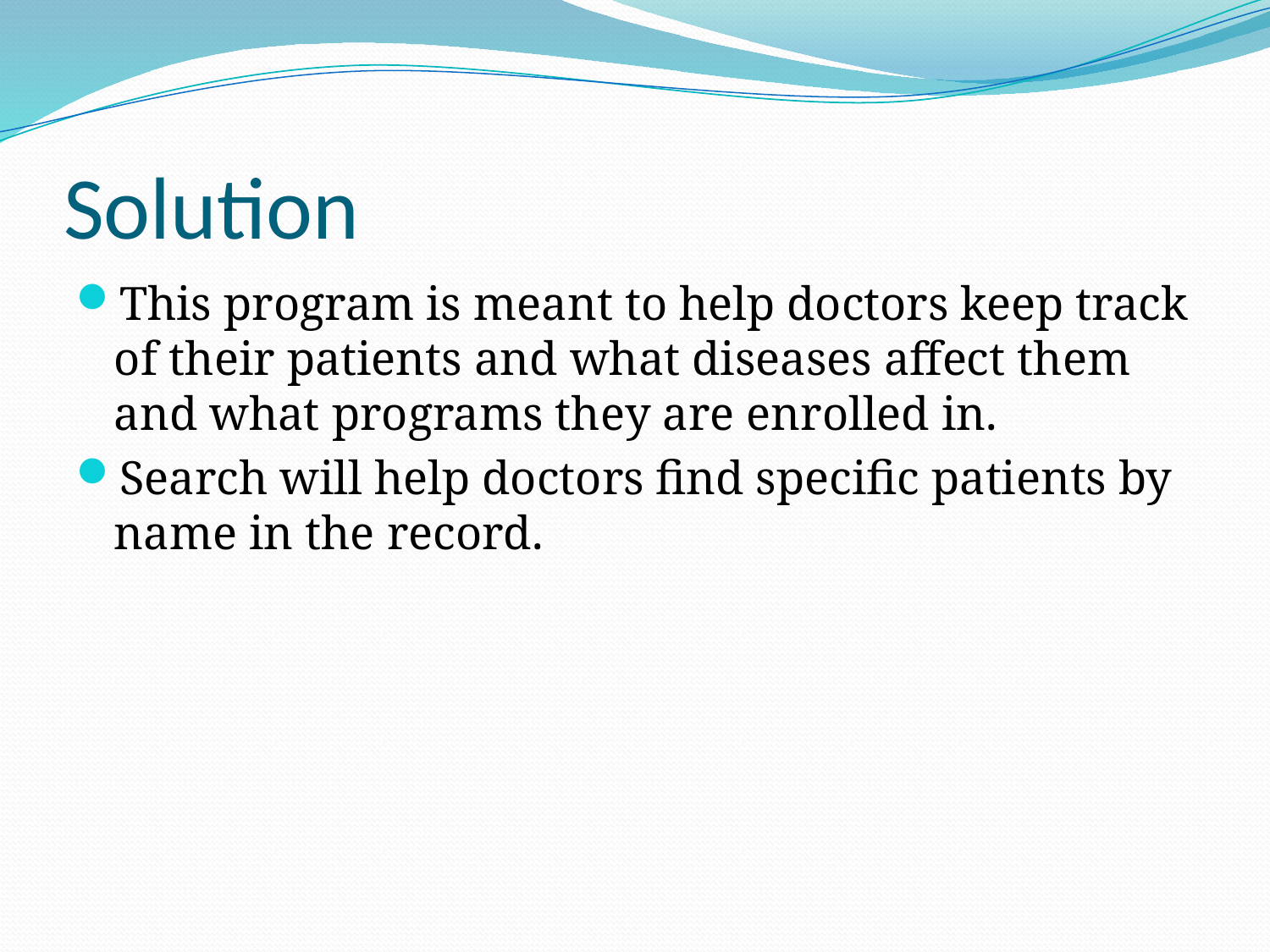

# Solution
This program is meant to help doctors keep track of their patients and what diseases affect them and what programs they are enrolled in.
Search will help doctors find specific patients by name in the record.